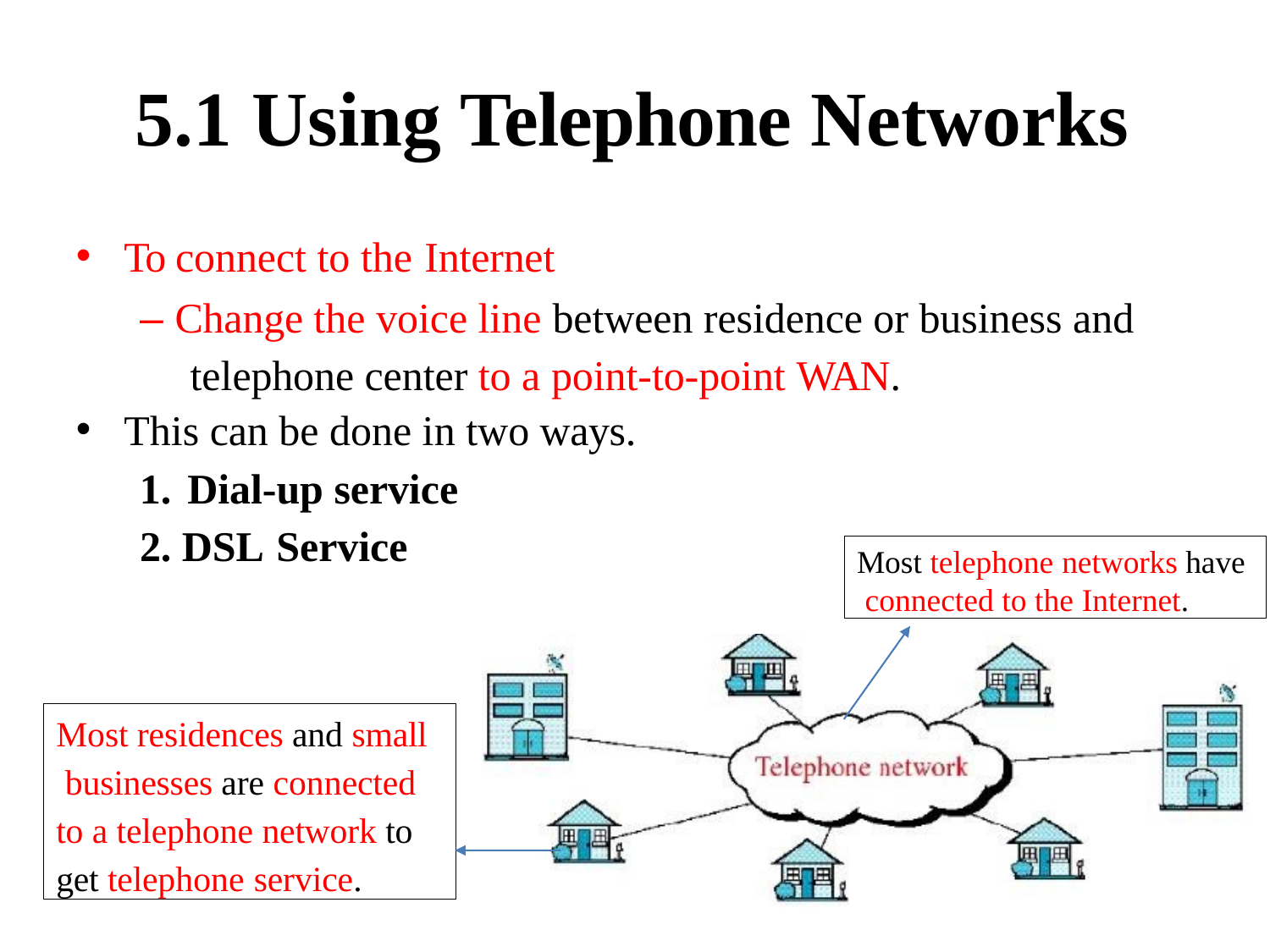

# 5.1 Using Telephone Networks
To connect to the Internet
– Change the voice line between residence or business and  telephone center to a point-to-point WAN.
This can be done in two ways.
Dial-up service
2. DSL Service
Most telephone networks have  connected to the Internet.

Most residences and small  businesses are connected  to a telephone network to  get telephone service.